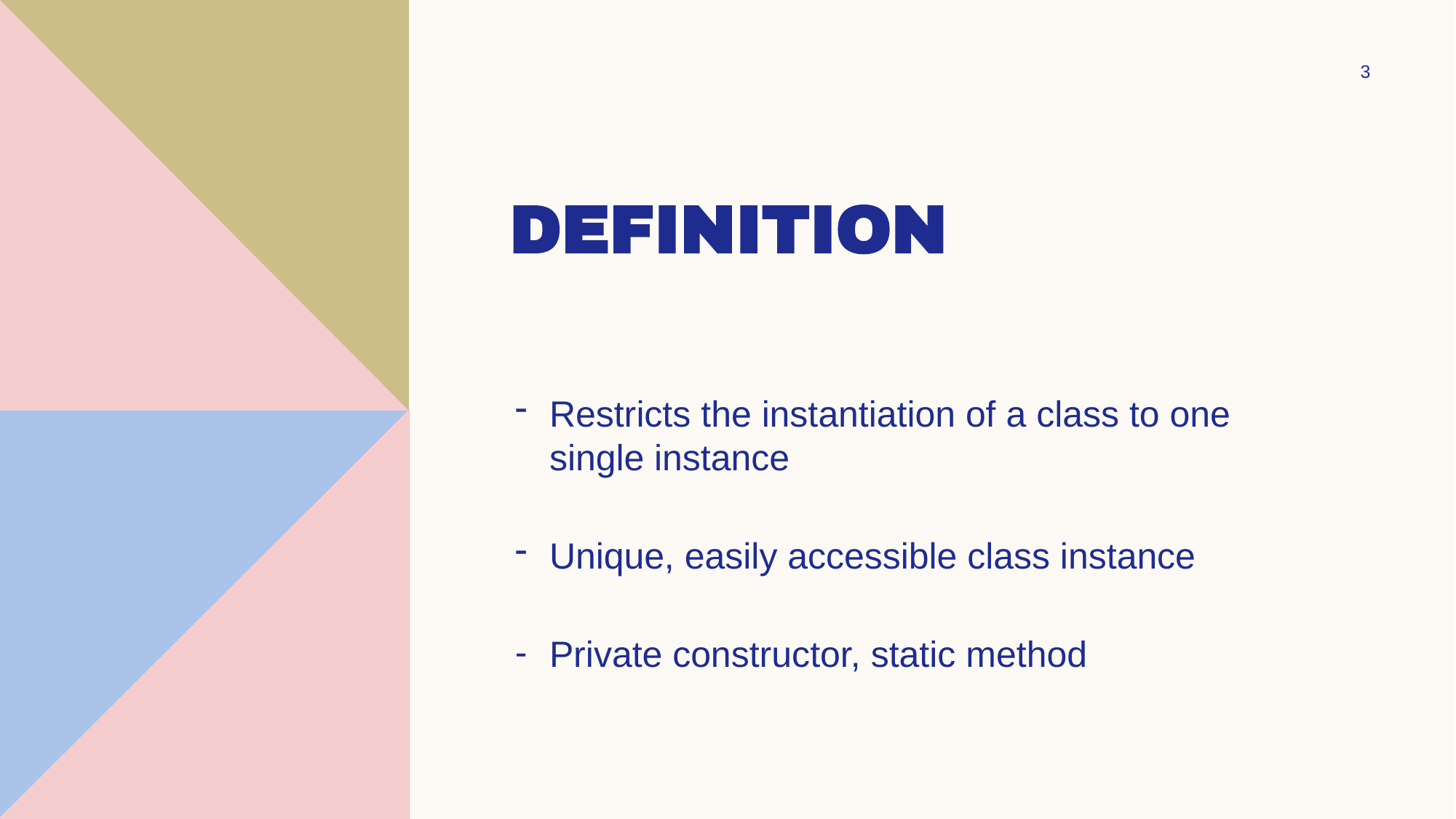

3
# Definition
Restricts the instantiation of a class to one single instance

Unique, easily accessible class instance

Private constructor, static method